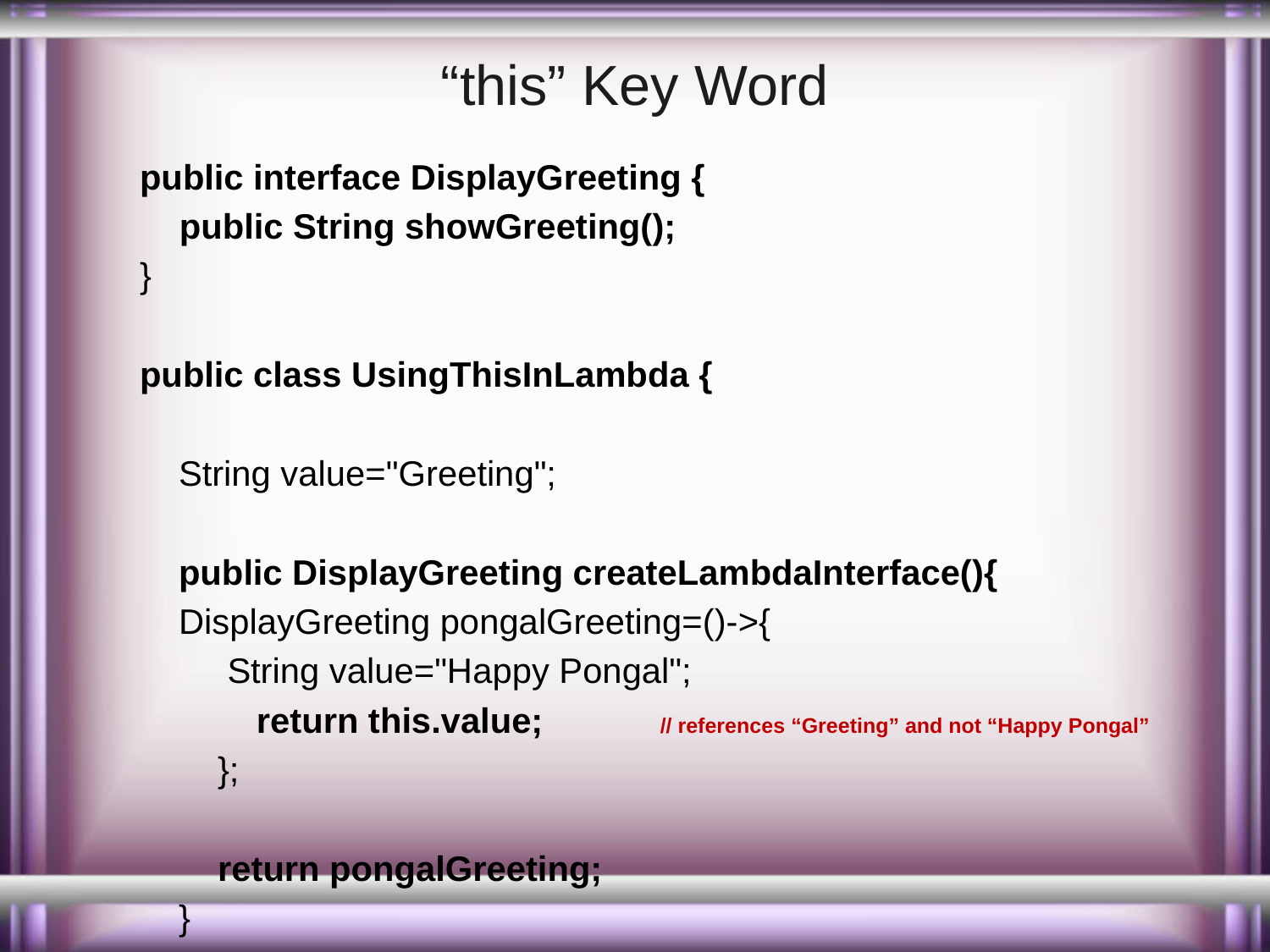

# “this” Key Word
public interface DisplayGreeting {
	public String showGreeting();
}

public class UsingThisInLambda {

    String value="Greeting";

    public DisplayGreeting createLambdaInterface(){
    DisplayGreeting pongalGreeting=()->{
         String value="Happy Pongal";
            return this.value;            // references “Greeting” and not “Happy Pongal”
        };

        return pongalGreeting;
    }